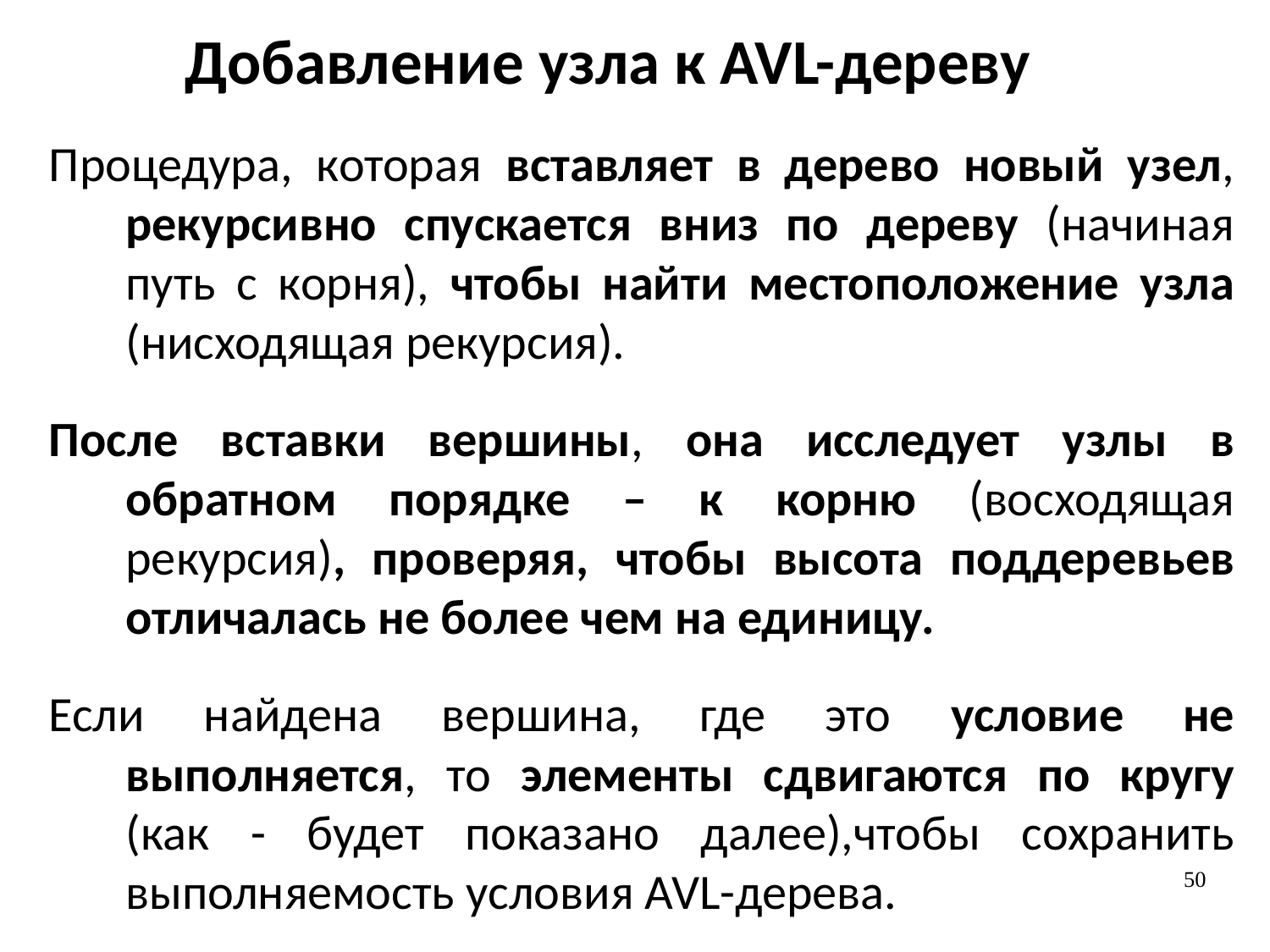

Добавление узла к AVL-дереву
Процедура, которая вставляет в дерево новый узел, рекурсивно спускается вниз по дереву (начиная путь с корня), чтобы найти местоположение узла (нисходящая рекурсия).
После вставки вершины, она исследует узлы в обратном порядке – к корню (восходящая рекурсия), проверяя, чтобы высота поддеревьев отличалась не более чем на единицу.
Если найдена вершина, где это условие не выполняется, то элементы сдвигаются по кругу (как - будет показано далее),чтобы сохранить выполняемость условия AVL-дерева.
50